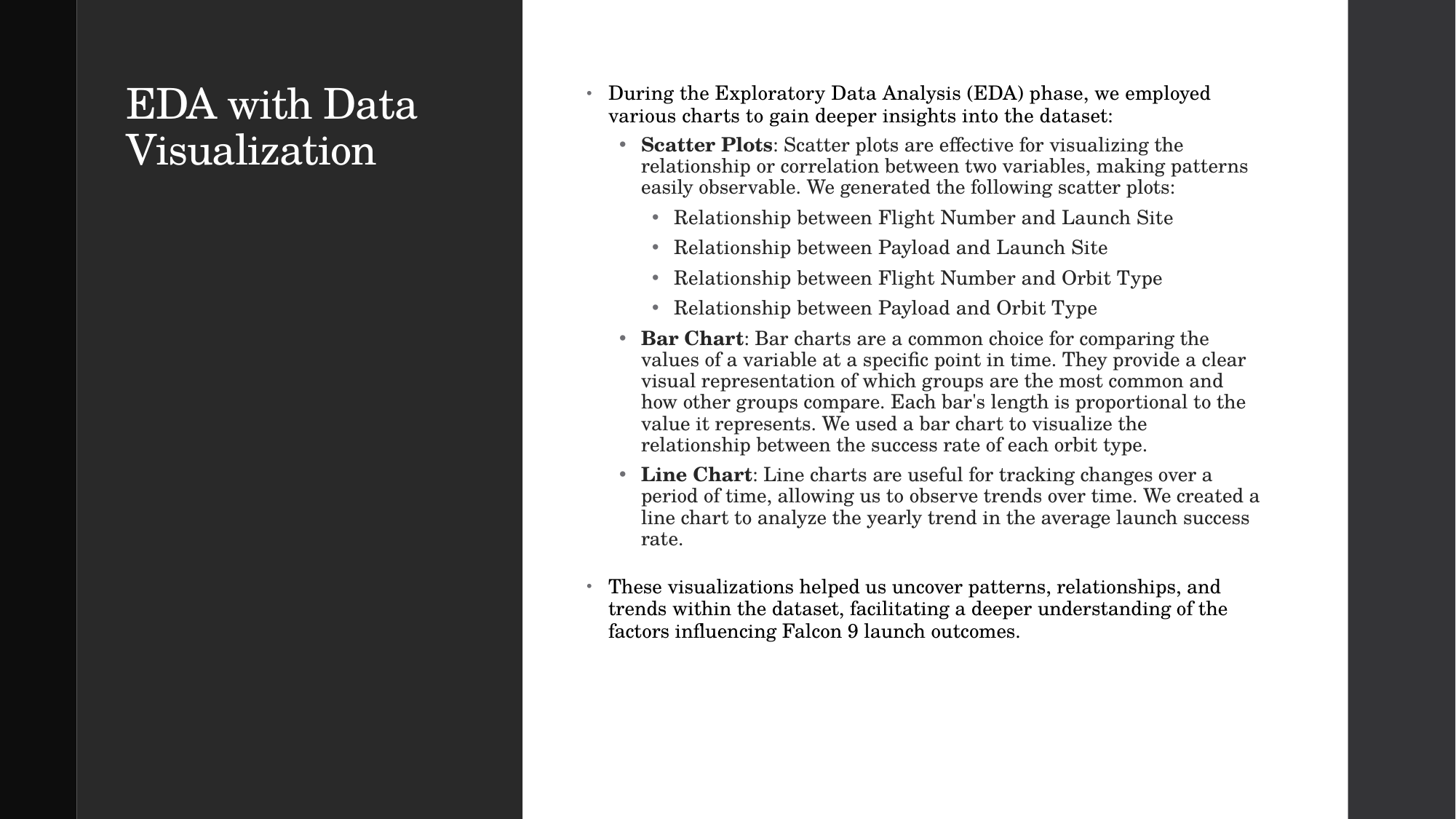

# EDA with Data Visualization
During the Exploratory Data Analysis (EDA) phase, we employed various charts to gain deeper insights into the dataset:
Scatter Plots: Scatter plots are effective for visualizing the relationship or correlation between two variables, making patterns easily observable. We generated the following scatter plots:
Relationship between Flight Number and Launch Site
Relationship between Payload and Launch Site
Relationship between Flight Number and Orbit Type
Relationship between Payload and Orbit Type
Bar Chart: Bar charts are a common choice for comparing the values of a variable at a specific point in time. They provide a clear visual representation of which groups are the most common and how other groups compare. Each bar's length is proportional to the value it represents. We used a bar chart to visualize the relationship between the success rate of each orbit type.
Line Chart: Line charts are useful for tracking changes over a period of time, allowing us to observe trends over time. We created a line chart to analyze the yearly trend in the average launch success rate.
These visualizations helped us uncover patterns, relationships, and trends within the dataset, facilitating a deeper understanding of the factors influencing Falcon 9 launch outcomes.